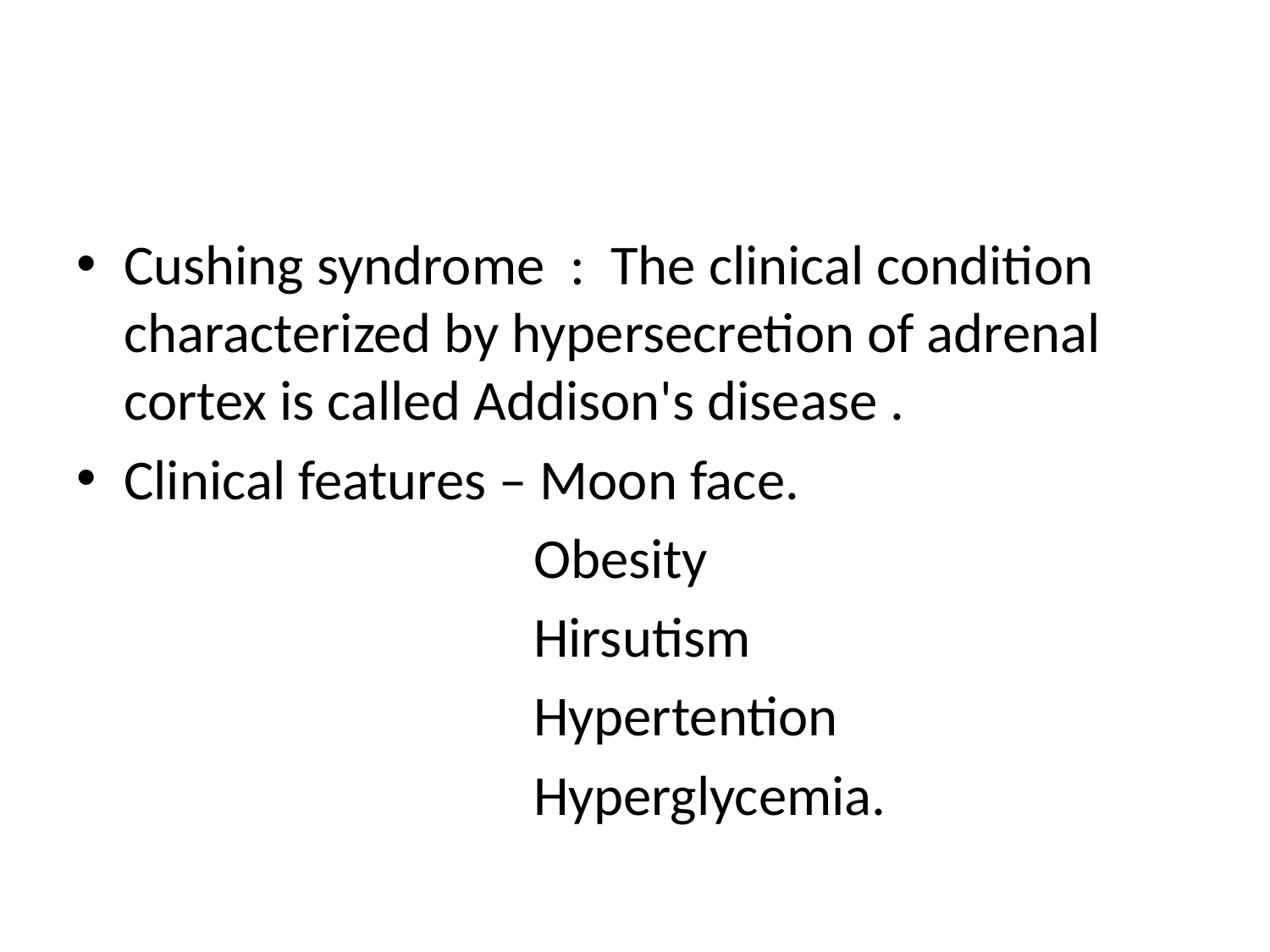

#
Cushing syndrome  :  The clinical condition characterized by hypersecretion of adrenal cortex is called Addison's disease .
Clinical features – Moon face.
                                    Obesity
                                    Hirsutism
                                    Hypertention
                                    Hyperglycemia.